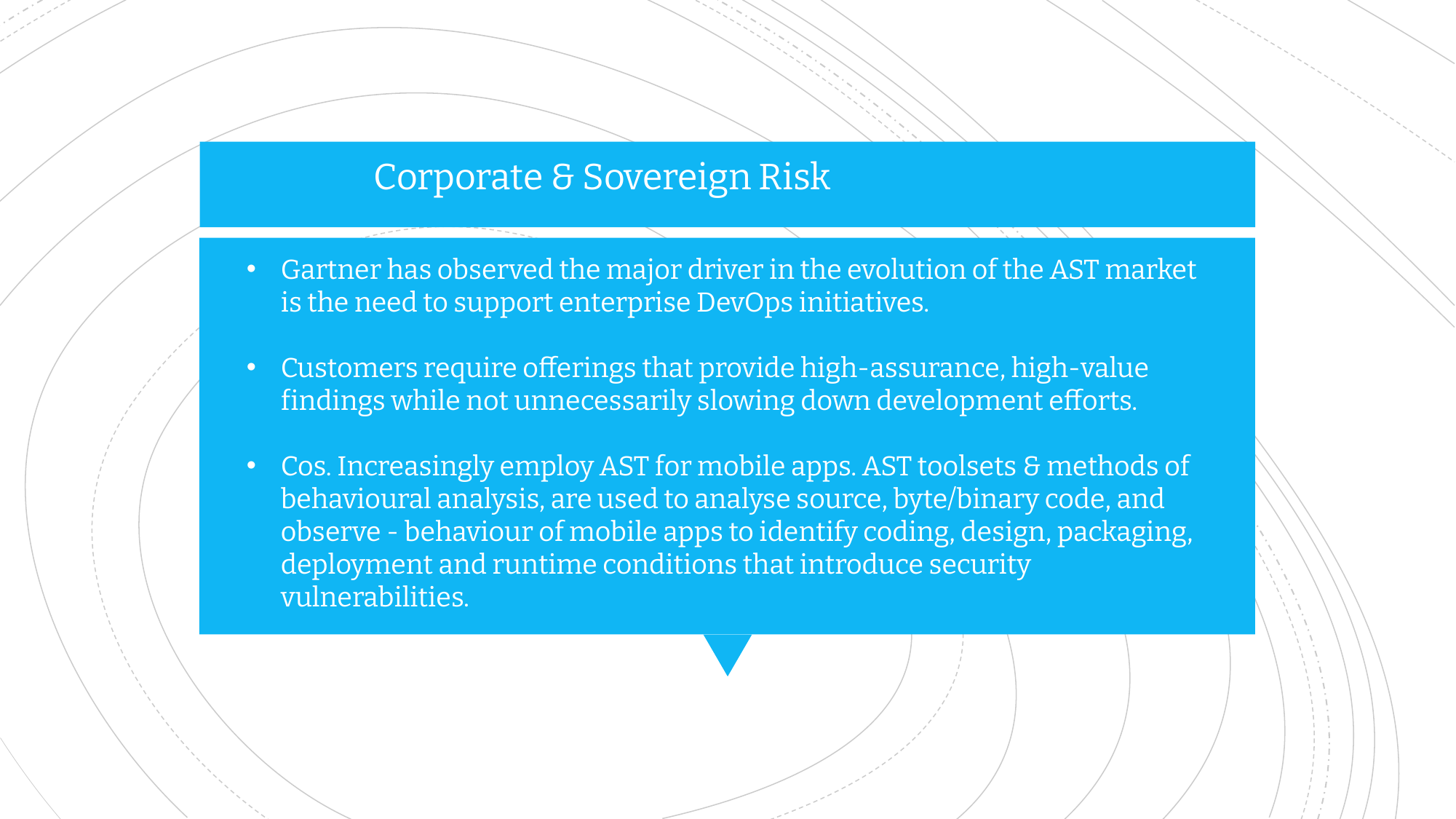

Corporate & Sovereign Risk
Gartner has observed the major driver in the evolution of the AST market is the need to support enterprise DevOps initiatives.

Customers require offerings that provide high-assurance, high-value findings while not unnecessarily slowing down development efforts.

Cos. Increasingly employ AST for mobile apps. AST toolsets & methods of behavioural analysis, are used to analyse source, byte/binary code, and observe - behaviour of mobile apps to identify coding, design, packaging, deployment and runtime conditions that introduce security vulnerabilities.